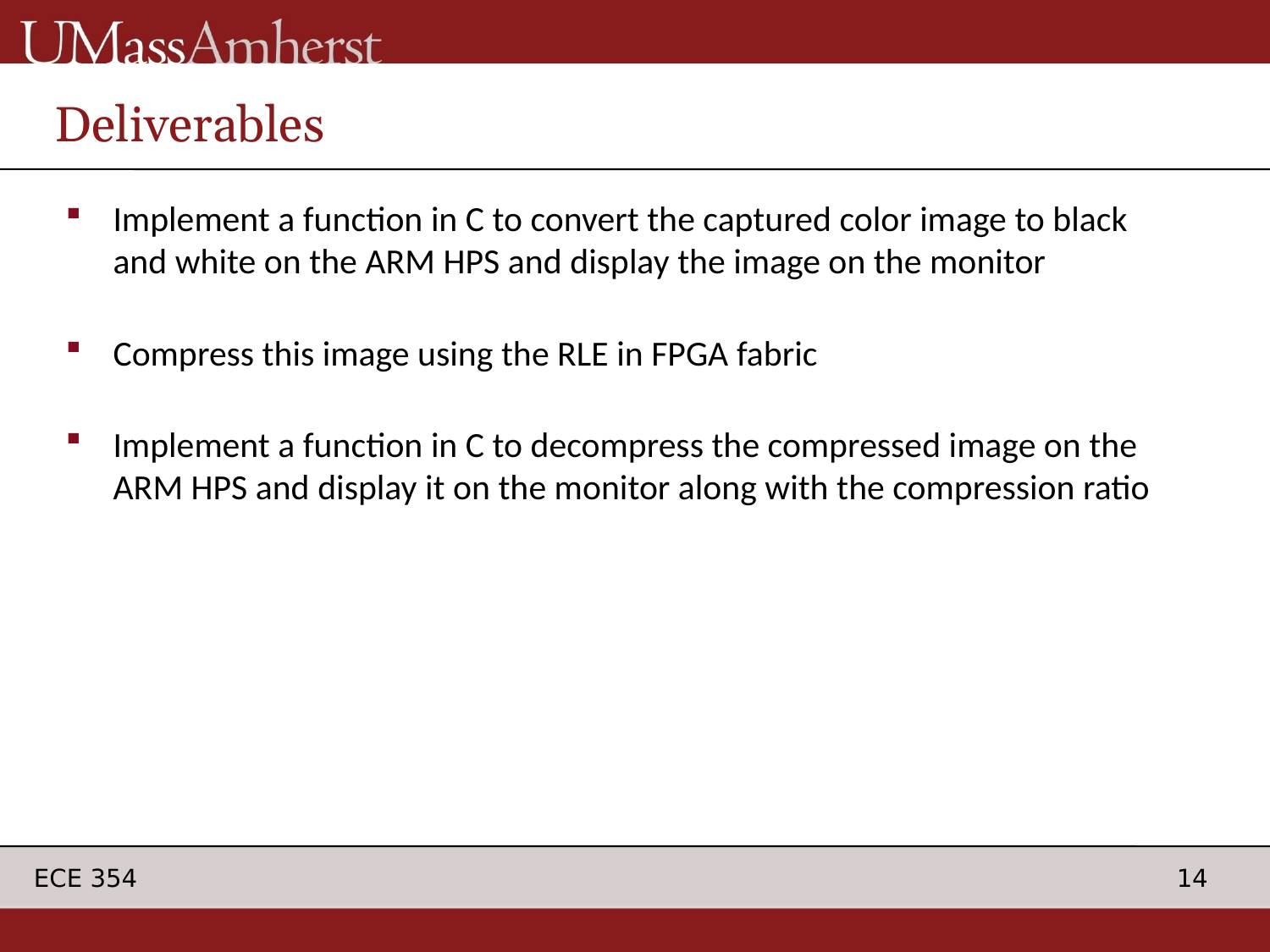

# Deliverables
Implement a function in C to convert the captured color image to black and white on the ARM HPS and display the image on the monitor
Compress this image using the RLE in FPGA fabric
Implement a function in C to decompress the compressed image on the ARM HPS and display it on the monitor along with the compression ratio